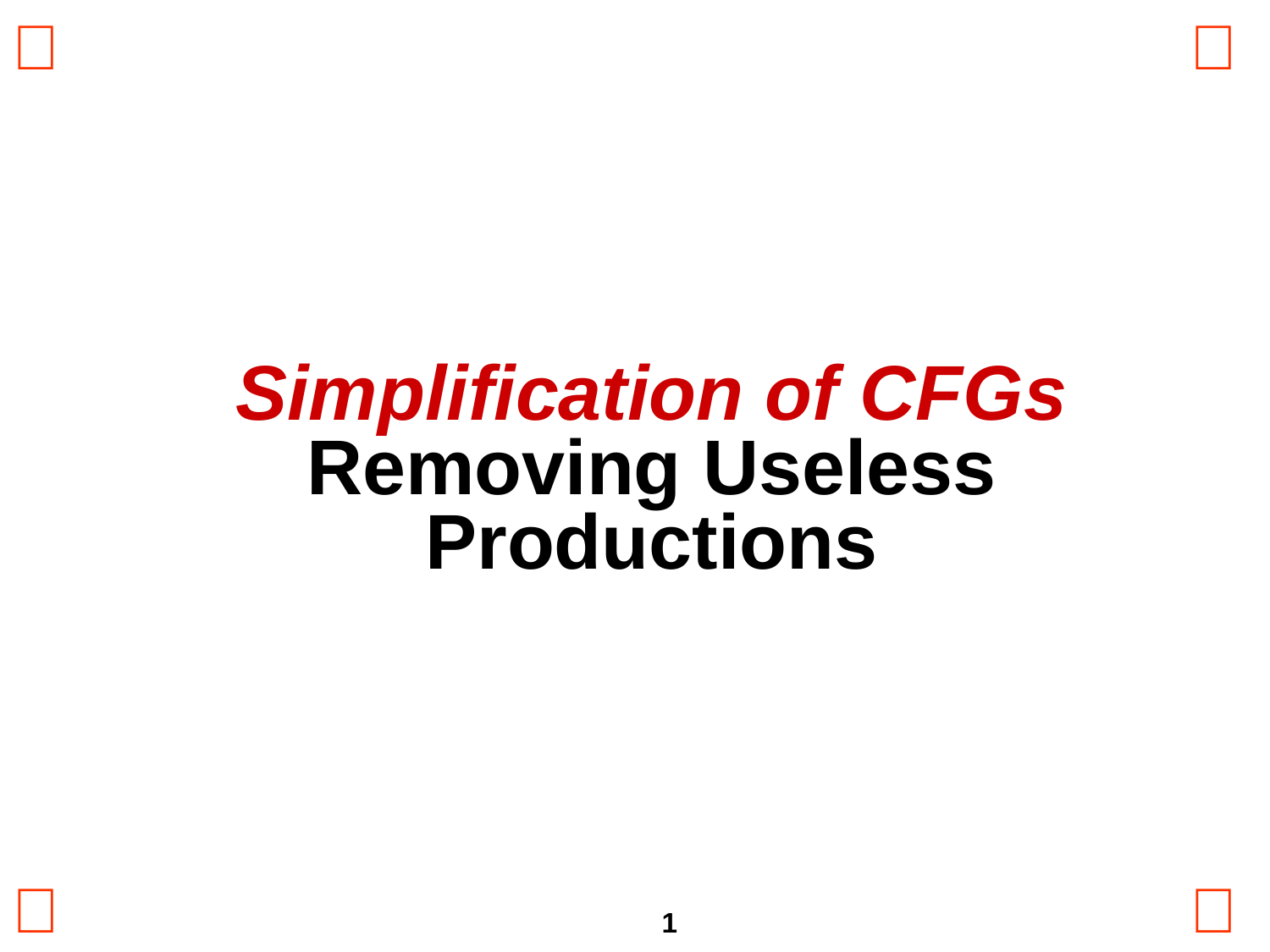

# Simplification of CFGs Removing Useless Productions